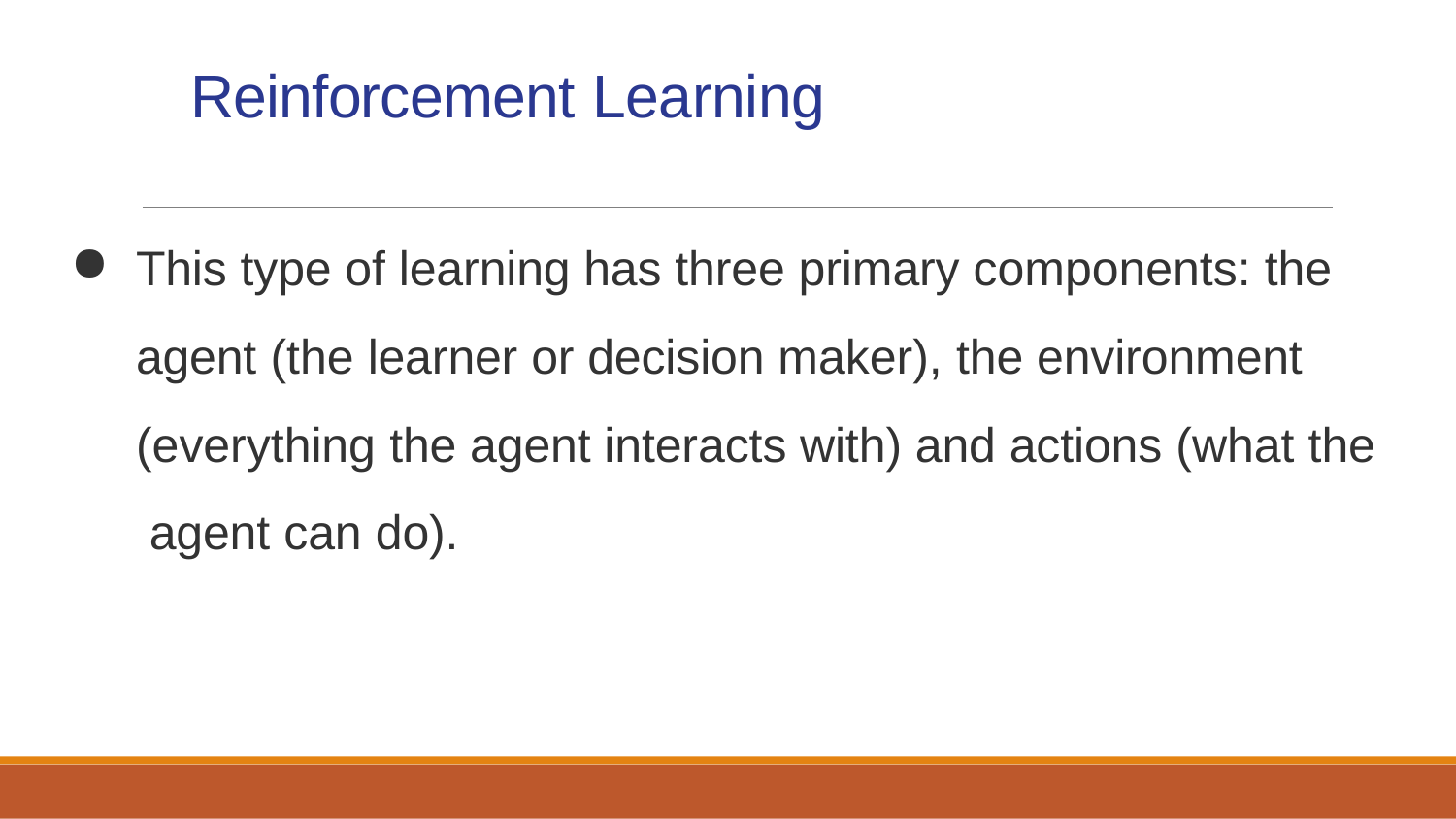

# Reinforcement Learning
This type of learning has three primary components: the  agent (the learner or decision maker), the environment  (everything the agent interacts with) and actions (what the  agent can do).